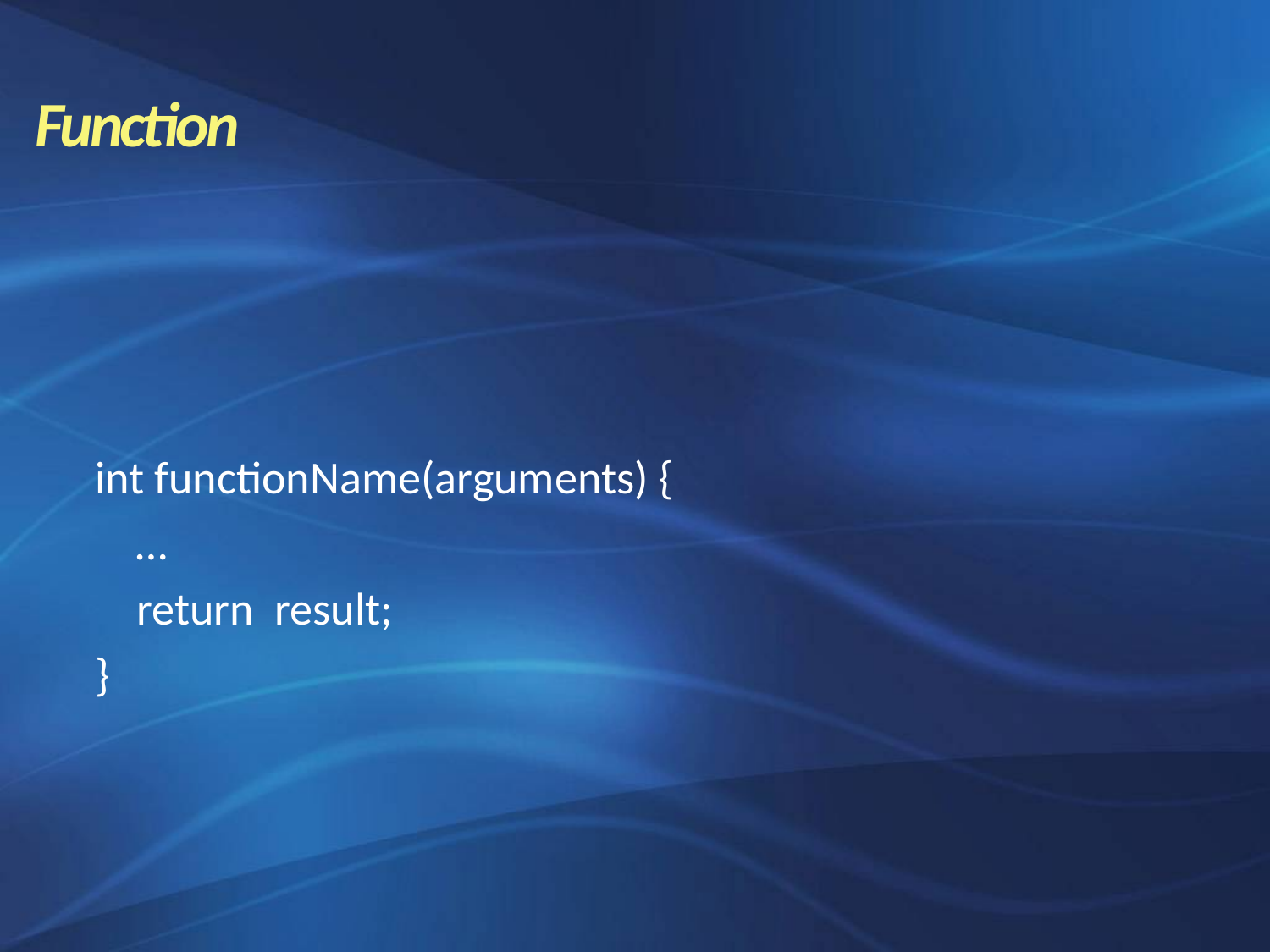

Function
int functionName(arguments) {
    …
    return  result;
}